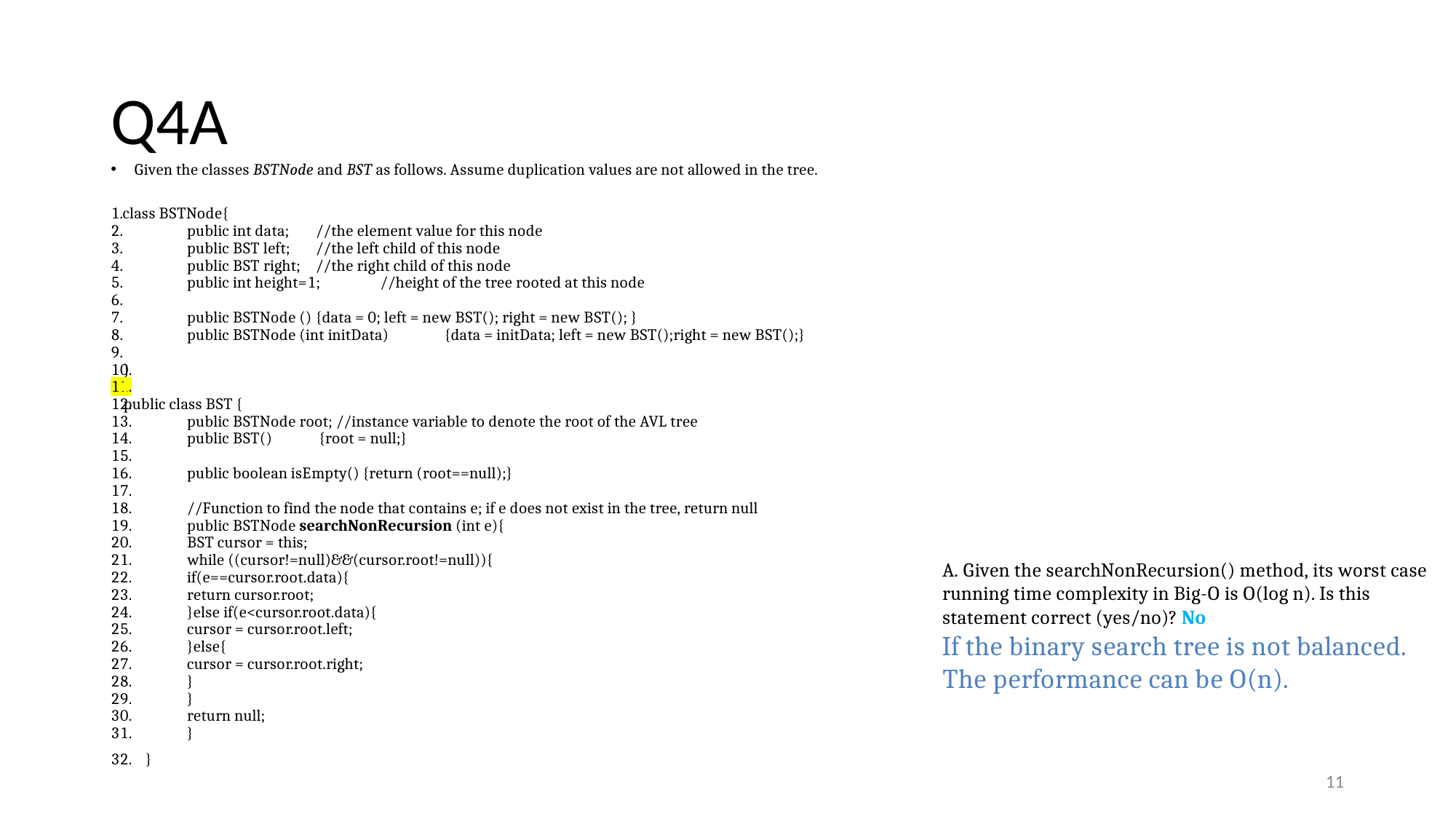

# Q4A
Given the classes BSTNode and BST as follows. Assume duplication values are not allowed in the tree.

class BSTNode{
	public int data; 	//the element value for this node
	public BST left;		//the left child of this node
	public BST right;	//the right child of this node
	public int height=1; 	//height of the tree rooted at this node

	public BSTNode ()		{data = 0; left = new BST(); right = new BST(); }
	public BSTNode (int initData)	{data = initData; left = new BST();right = new BST();}

}

public class BST {
	public BSTNode root; //instance variable to denote the root of the AVL tree
	public BST()	 {root = null;}

	public boolean isEmpty() {return (root==null);}

	//Function to find the node that contains e; if e does not exist in the tree, return null
	public BSTNode searchNonRecursion (int e){
		BST cursor = this;
		while ((cursor!=null)&&(cursor.root!=null)){
			if(e==cursor.root.data){
				return cursor.root;
			}else if(e<cursor.root.data){
				cursor = cursor.root.left;
			}else{
				cursor = cursor.root.right;
			}
		}
		return null;
	}
}
A. Given the searchNonRecursion() method, its worst case running time complexity in Big-O is O(log n). Is this statement correct (yes/no)? No
If the binary search tree is not balanced. The performance can be O(n).

11